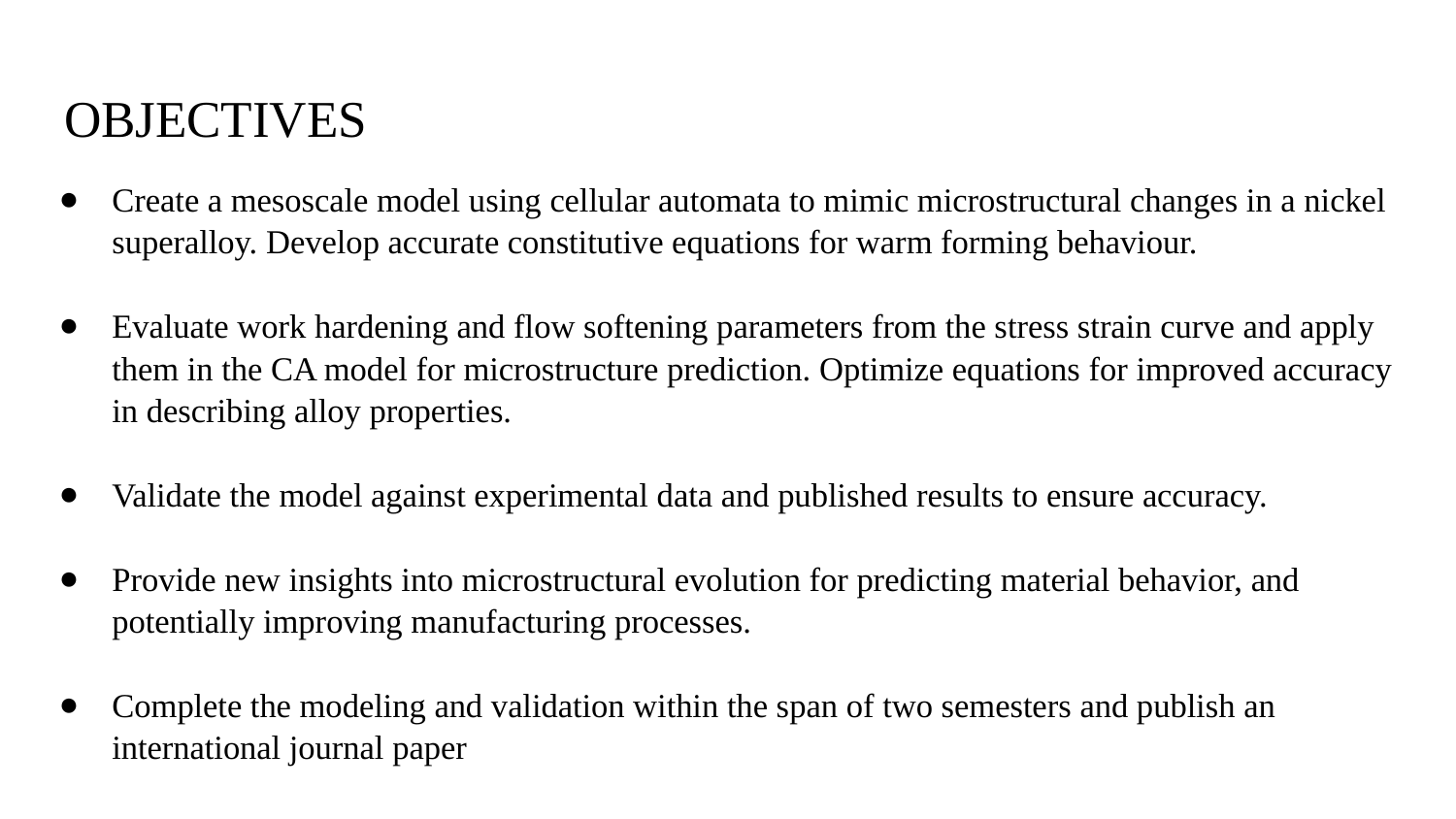

# OBJECTIVES
Create a mesoscale model using cellular automata to mimic microstructural changes in a nickel superalloy. Develop accurate constitutive equations for warm forming behaviour.

Evaluate work hardening and flow softening parameters from the stress strain curve and apply them in the CA model for microstructure prediction. Optimize equations for improved accuracy in describing alloy properties.

Validate the model against experimental data and published results to ensure accuracy.

Provide new insights into microstructural evolution for predicting material behavior, and potentially improving manufacturing processes.

Complete the modeling and validation within the span of two semesters and publish an international journal paper